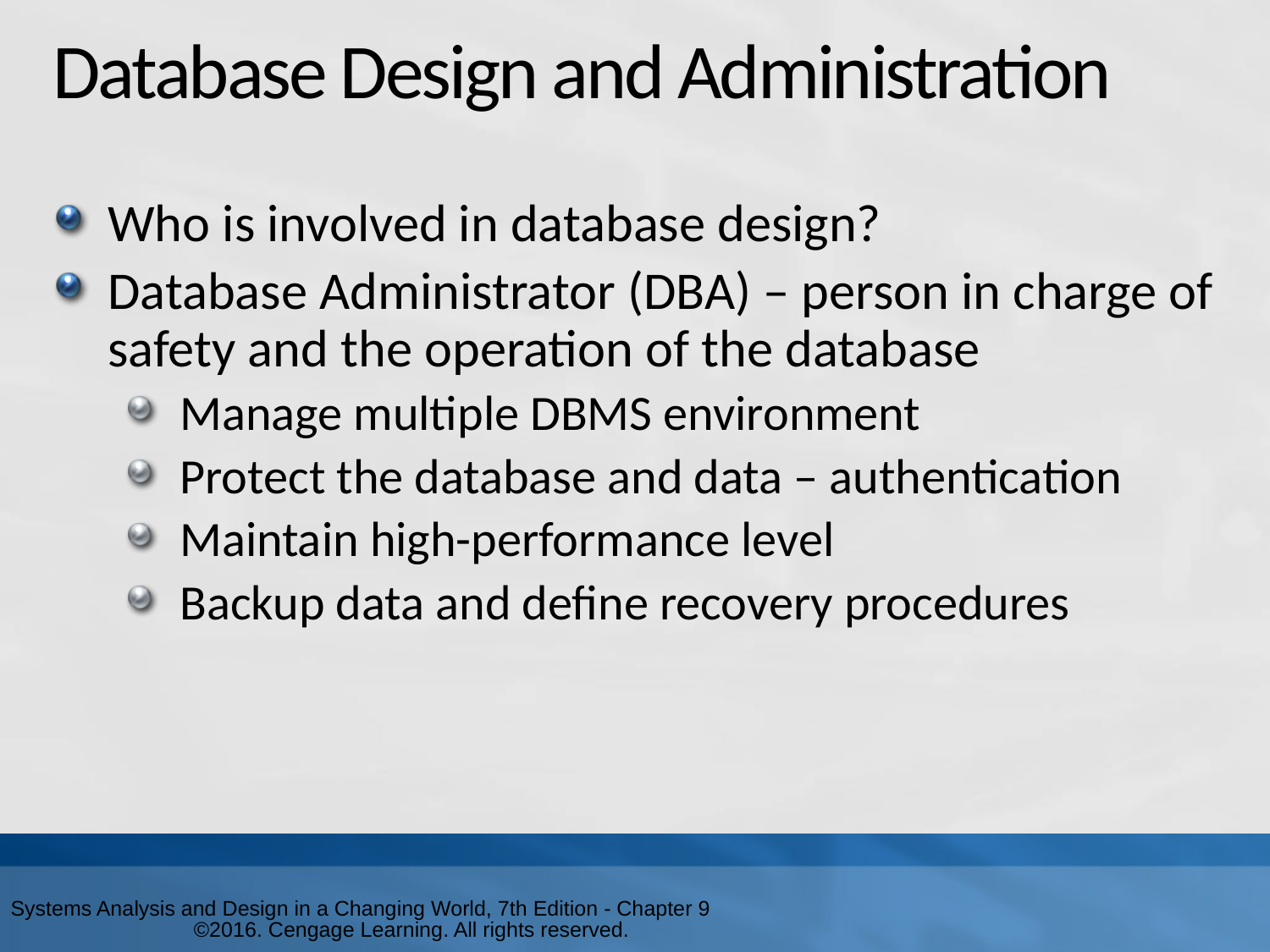

# Database Design and Administration
Who is involved in database design?
Database Administrator (DBA) – person in charge of safety and the operation of the database
Manage multiple DBMS environment
Protect the database and data – authentication
Maintain high-performance level
Backup data and define recovery procedures
Systems Analysis and Design in a Changing World, 7th Edition - Chapter 9                                                    ©2016. Cengage Learning. All rights reserved.